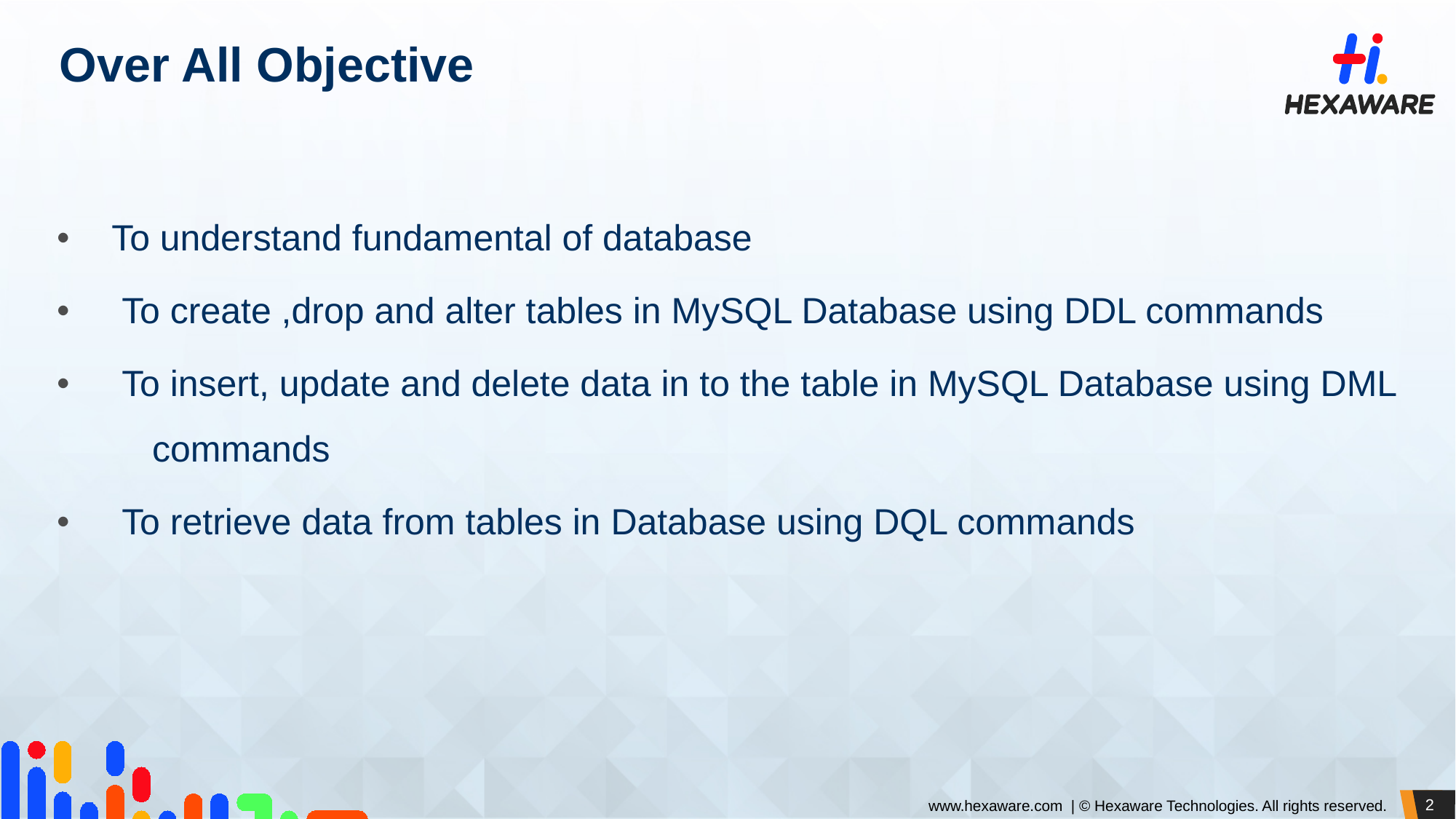

# Over All Objective
To understand fundamental of database
 To create ,drop and alter tables in MySQL Database using DDL commands
 To insert, update and delete data in to the table in MySQL Database using DML     commands
 To retrieve data from tables in Database using DQL commands